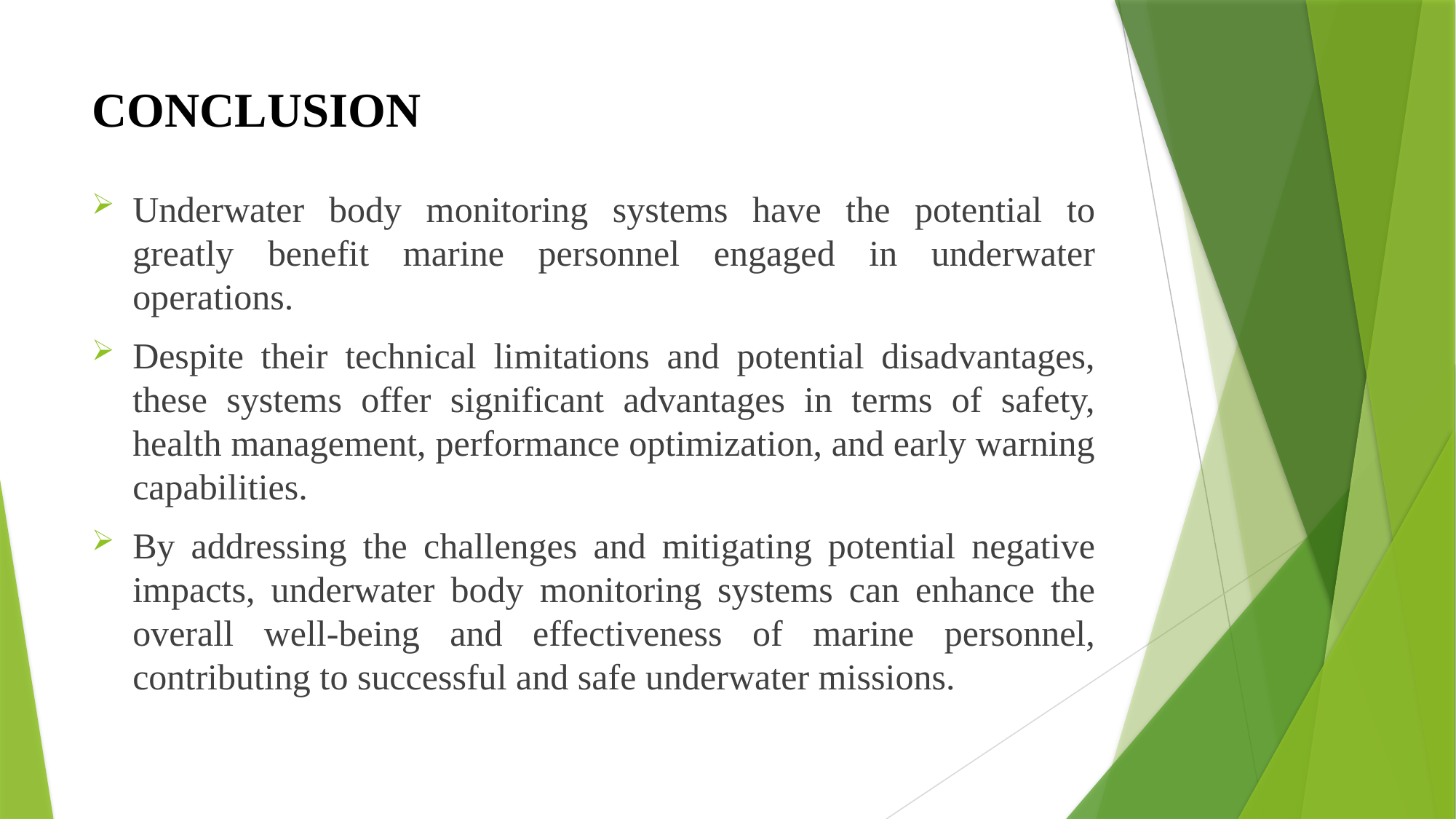

# CONCLUSION
Underwater body monitoring systems have the potential to greatly benefit marine personnel engaged in underwater operations.
Despite their technical limitations and potential disadvantages, these systems offer significant advantages in terms of safety, health management, performance optimization, and early warning capabilities.
By addressing the challenges and mitigating potential negative impacts, underwater body monitoring systems can enhance the overall well-being and effectiveness of marine personnel, contributing to successful and safe underwater missions.